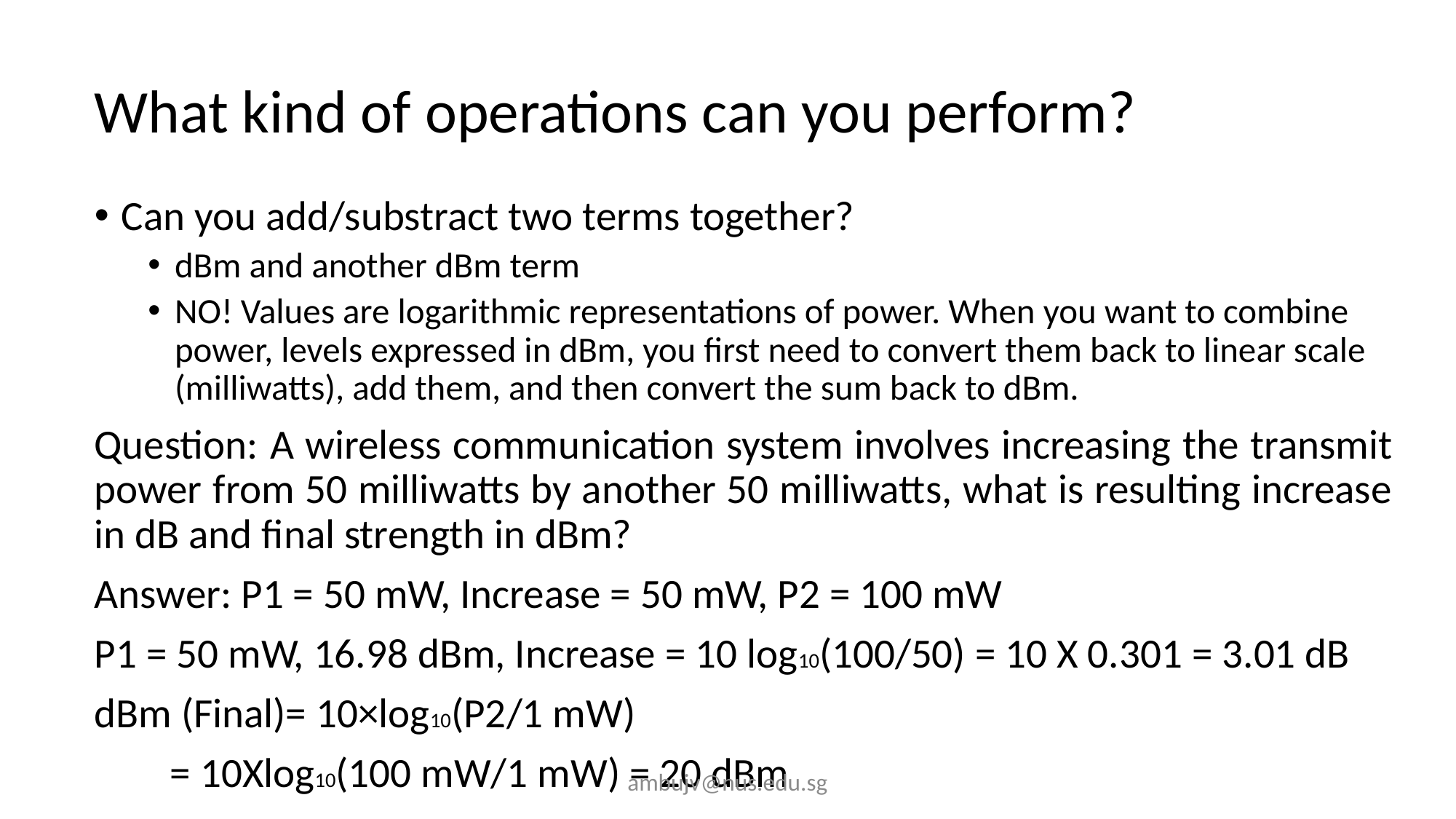

# What kind of operations can you perform?
Can you add/substract two terms together?
dBm and another dBm term
NO! Values are logarithmic representations of power. When you want to combine power, levels expressed in dBm, you first need to convert them back to linear scale (milliwatts), add them, and then convert the sum back to dBm.
Question: A wireless communication system involves increasing the transmit power from 50 milliwatts by another 50 milliwatts, what is resulting increase in dB and final strength in dBm?
Answer: P1 = 50 mW, Increase = 50 mW, P2 = 100 mW
P1 = 50 mW, 16.98 dBm, Increase = 10 log10​(100/50) = 10 X 0.301 = 3.01 dB
dBm (Final)= 10×log10​(P2/1 mW)
        = 10Xlog10​(100 mW/1 mW) = 20 dBm

ambujv@nus.edu.sg